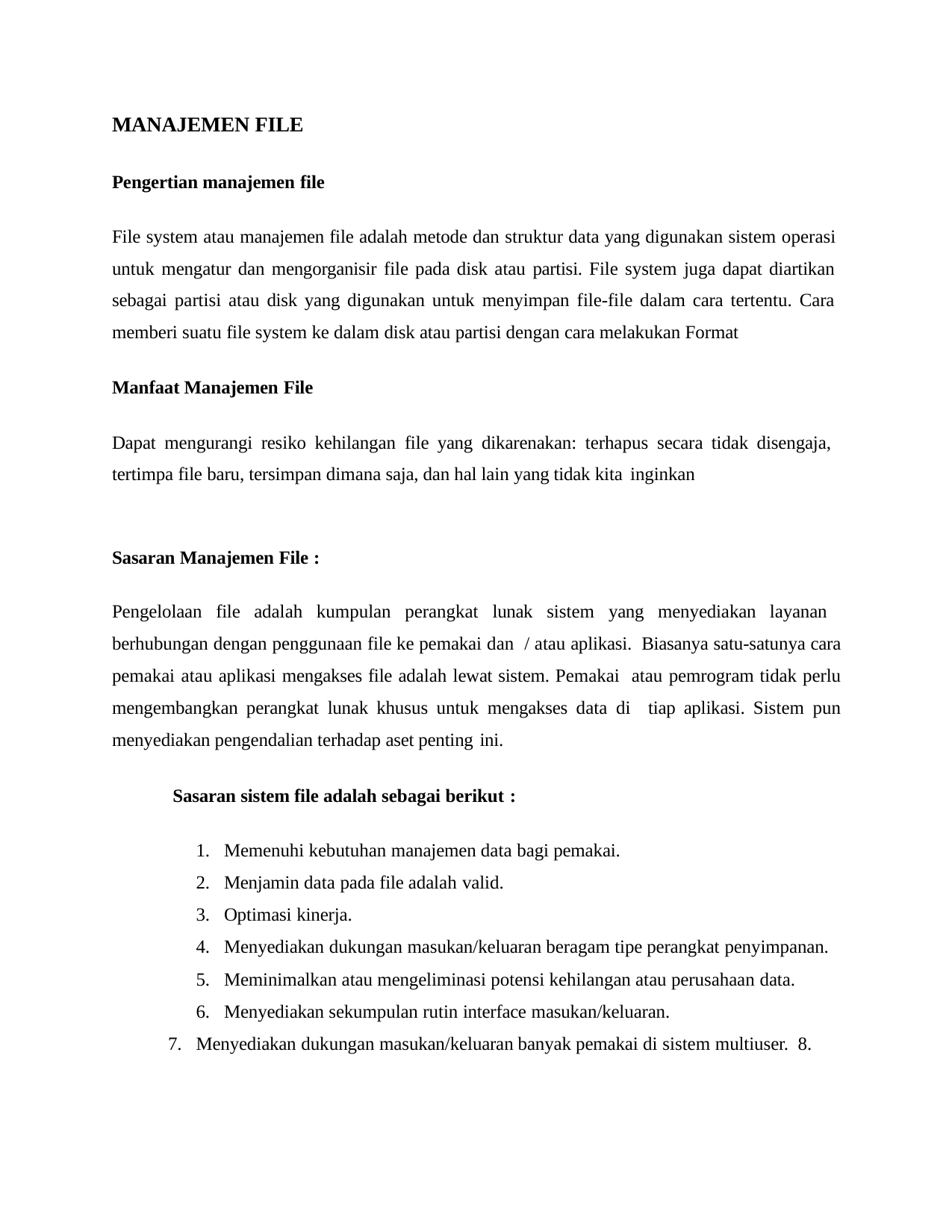

MANAJEMEN FILE

Pengertian manajemen file

File system atau manajemen file adalah metode dan struktur data yang digunakan sistem operasi  untuk mengatur dan mengorganisir file pada disk atau partisi. File system juga dapat diartikan  sebagai partisi atau disk yang digunakan untuk menyimpan file-file dalam cara tertentu. Cara  memberi suatu file system ke dalam disk atau partisi dengan cara melakukan Format

Manfaat Manajemen File

Dapat mengurangi resiko kehilangan file yang dikarenakan: terhapus secara tidak disengaja,  tertimpa file baru, tersimpan dimana saja, dan hal lain yang tidak kita inginkan
Sasaran Manajemen File :

Pengelolaan file adalah kumpulan perangkat lunak sistem yang menyediakan layanan  berhubungan dengan penggunaan file ke pemakai dan  / atau aplikasi.  Biasanya satu-satunya cara pemakai atau aplikasi mengakses file adalah lewat sistem. Pemakai  atau pemrogram tidak perlu mengembangkan perangkat lunak khusus untuk mengakses data di  tiap aplikasi. Sistem pun menyediakan pengendalian terhadap aset penting ini.

Sasaran sistem file adalah sebagai berikut :

Memenuhi kebutuhan manajemen data bagi pemakai.
Menjamin data pada file adalah valid.
Optimasi kinerja.
Menyediakan dukungan masukan/keluaran beragam tipe perangkat penyimpanan.
Meminimalkan atau mengeliminasi potensi kehilangan atau perusahaan data.
Menyediakan sekumpulan rutin interface masukan/keluaran.
Menyediakan dukungan masukan/keluaran banyak pemakai di sistem multiuser.  8.